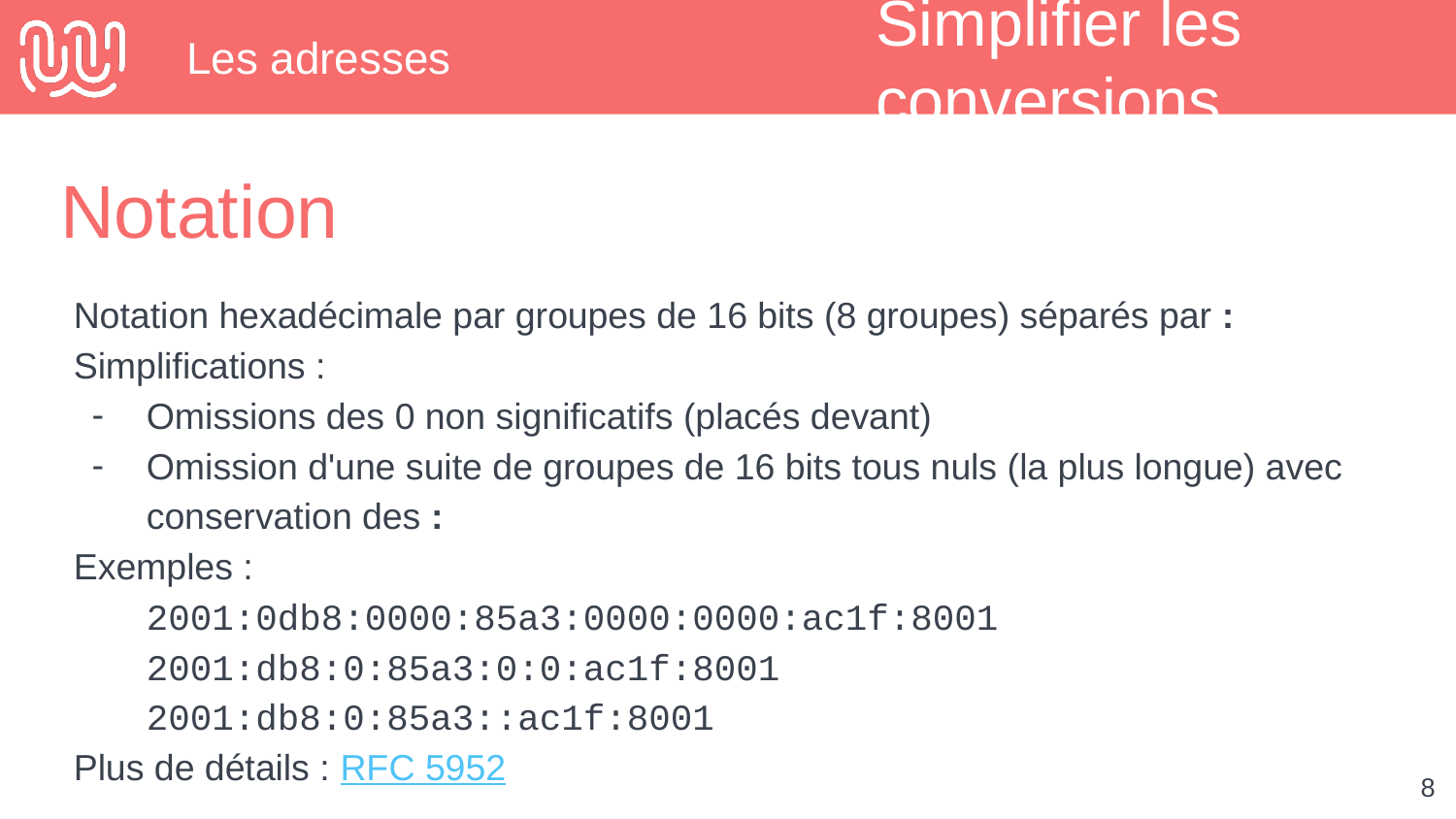

# Les adresses
Simplifier les conversions
Notation
Notation hexadécimale par groupes de 16 bits (8 groupes) séparés par :
Simplifications :
Omissions des 0 non significatifs (placés devant)
Omission d'une suite de groupes de 16 bits tous nuls (la plus longue) avec conservation des :
Exemples :
2001:0db8:0000:85a3:0000:0000:ac1f:8001
2001:db8:0:85a3:0:0:ac1f:8001
2001:db8:0:85a3::ac1f:8001
Plus de détails : RFC 5952
8